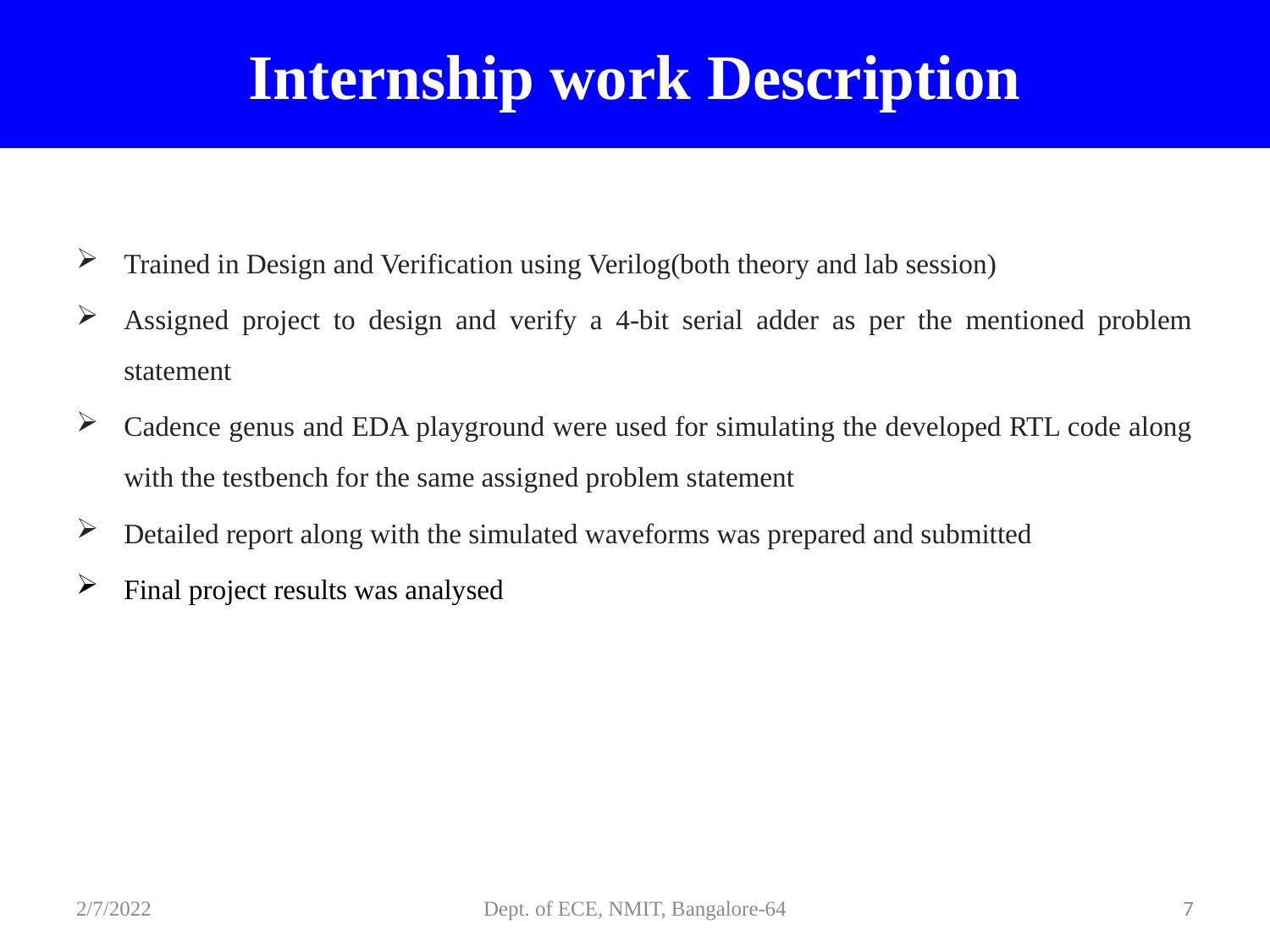

# Internship work Description
Trained in Design and Verification using Verilog(both theory and lab session)
Assigned project to design and verify a 4-bit serial adder as per the mentioned problem statement
Cadence genus and EDA playground were used for simulating the developed RTL code along with the testbench for the same assigned problem statement
Detailed report along with the simulated waveforms was prepared and submitted
Final project results was analysed
2/7/2022
Dept. of ECE, NMIT, Bangalore-64
7